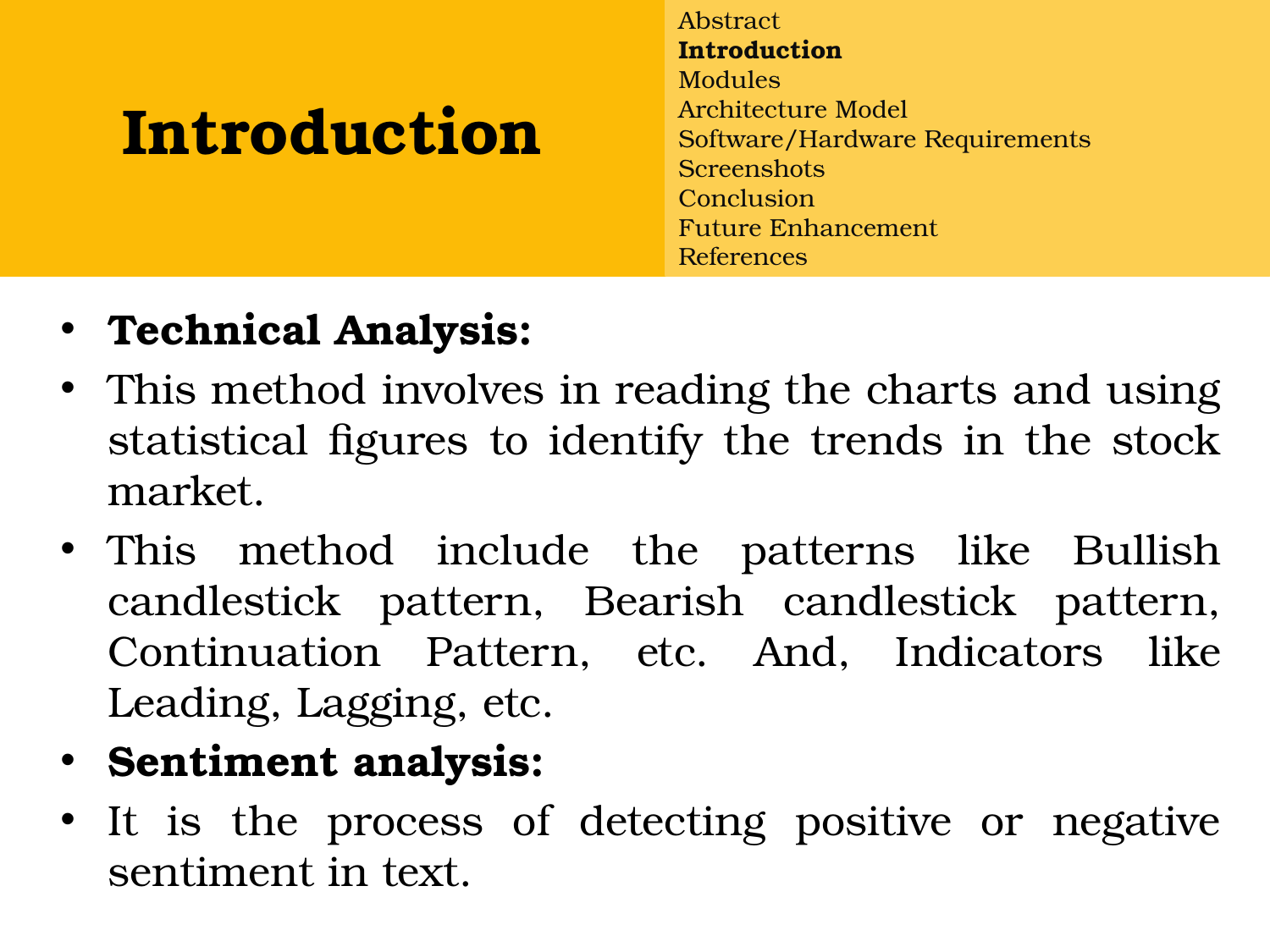

Abstract
Introduction
Modules
Architecture Model
Software/Hardware Requirements
Screenshots
Conclusion
Future Enhancement
References
Abstract
Introduction
Existing System
Proposed System
Software requirements
Architecture Model
Modules
UML  Diagrams/ER Diagrams/Flow Charts
References

Introduction
Technical Analysis:
This method involves in reading the charts and using statistical figures to identify the trends in the stock market.
This method include the patterns like Bullish candlestick pattern, Bearish candlestick pattern, Continuation Pattern, etc. And, Indicators like Leading, Lagging, etc.
Sentiment analysis:
It is the process of detecting positive or negative sentiment in text.